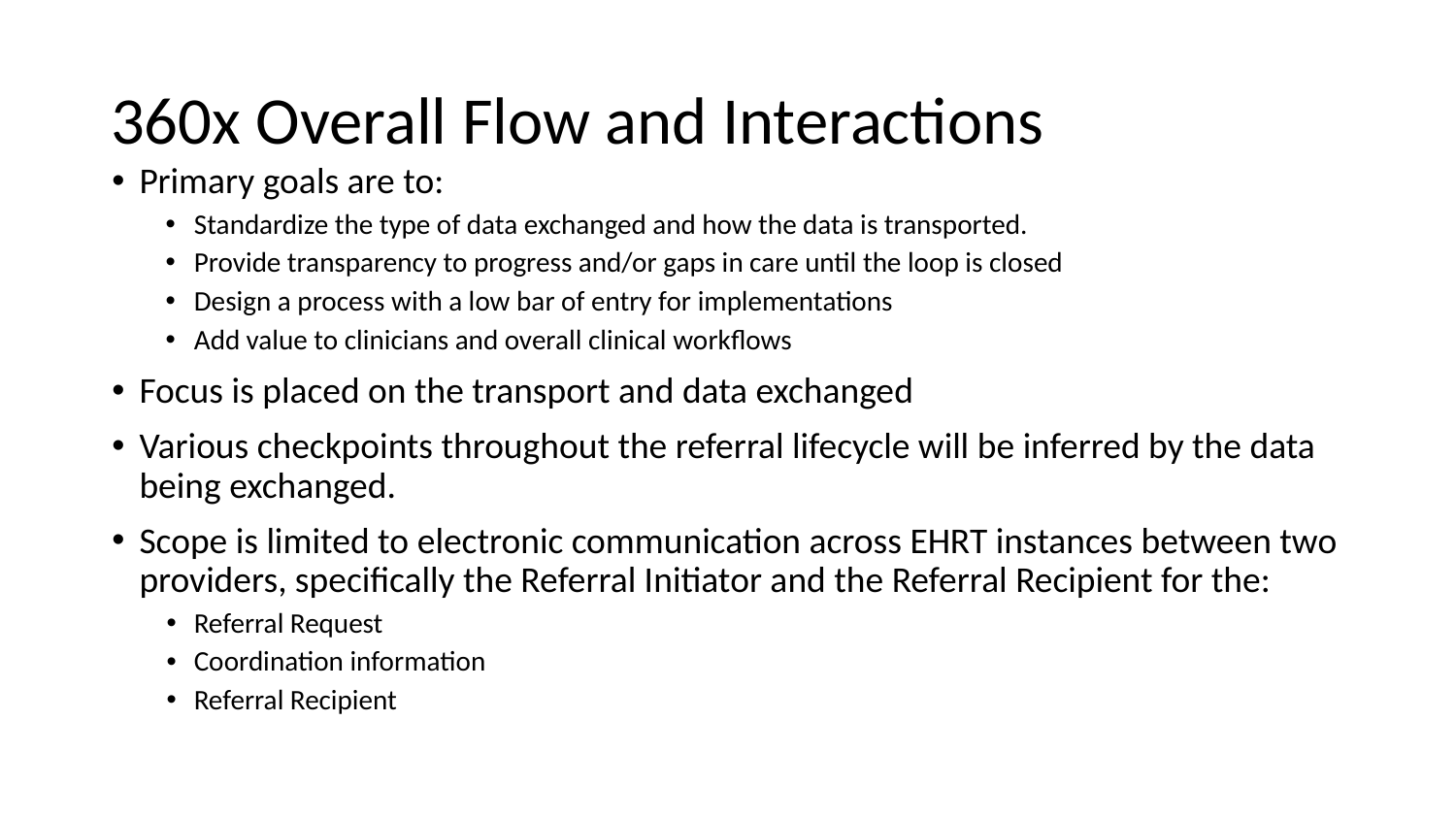

# 360x Overall Flow and Interactions
Primary goals are to:
Standardize the type of data exchanged and how the data is transported.
Provide transparency to progress and/or gaps in care until the loop is closed
Design a process with a low bar of entry for implementations
Add value to clinicians and overall clinical workflows
Focus is placed on the transport and data exchanged
Various checkpoints throughout the referral lifecycle will be inferred by the data being exchanged.
Scope is limited to electronic communication across EHRT instances between two providers, specifically the Referral Initiator and the Referral Recipient for the:
Referral Request
Coordination information
Referral Recipient